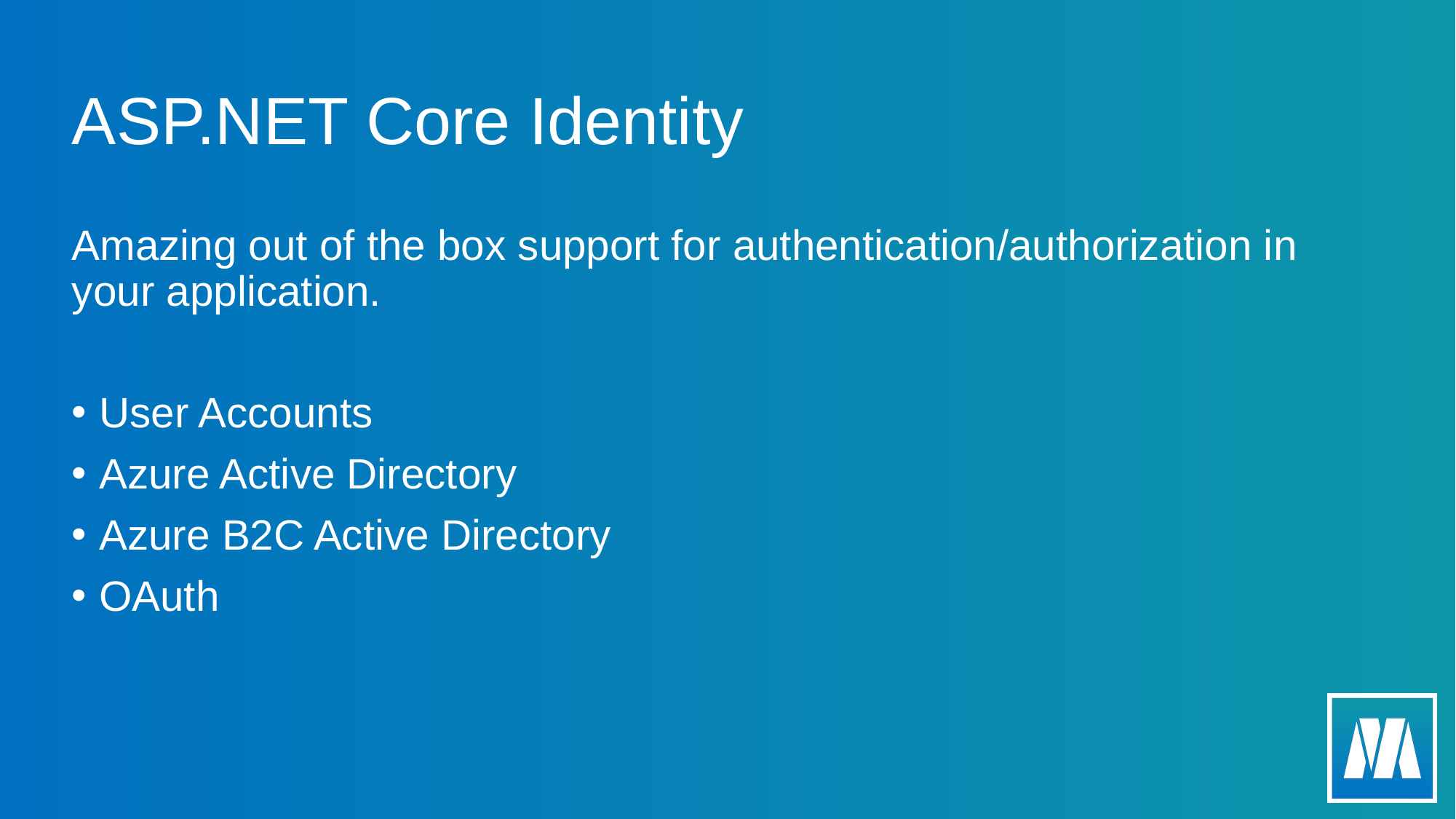

# ASP.NET Core Identity
Amazing out of the box support for authentication/authorization in your application.

User Accounts
Azure Active Directory
Azure B2C Active Directory
OAuth